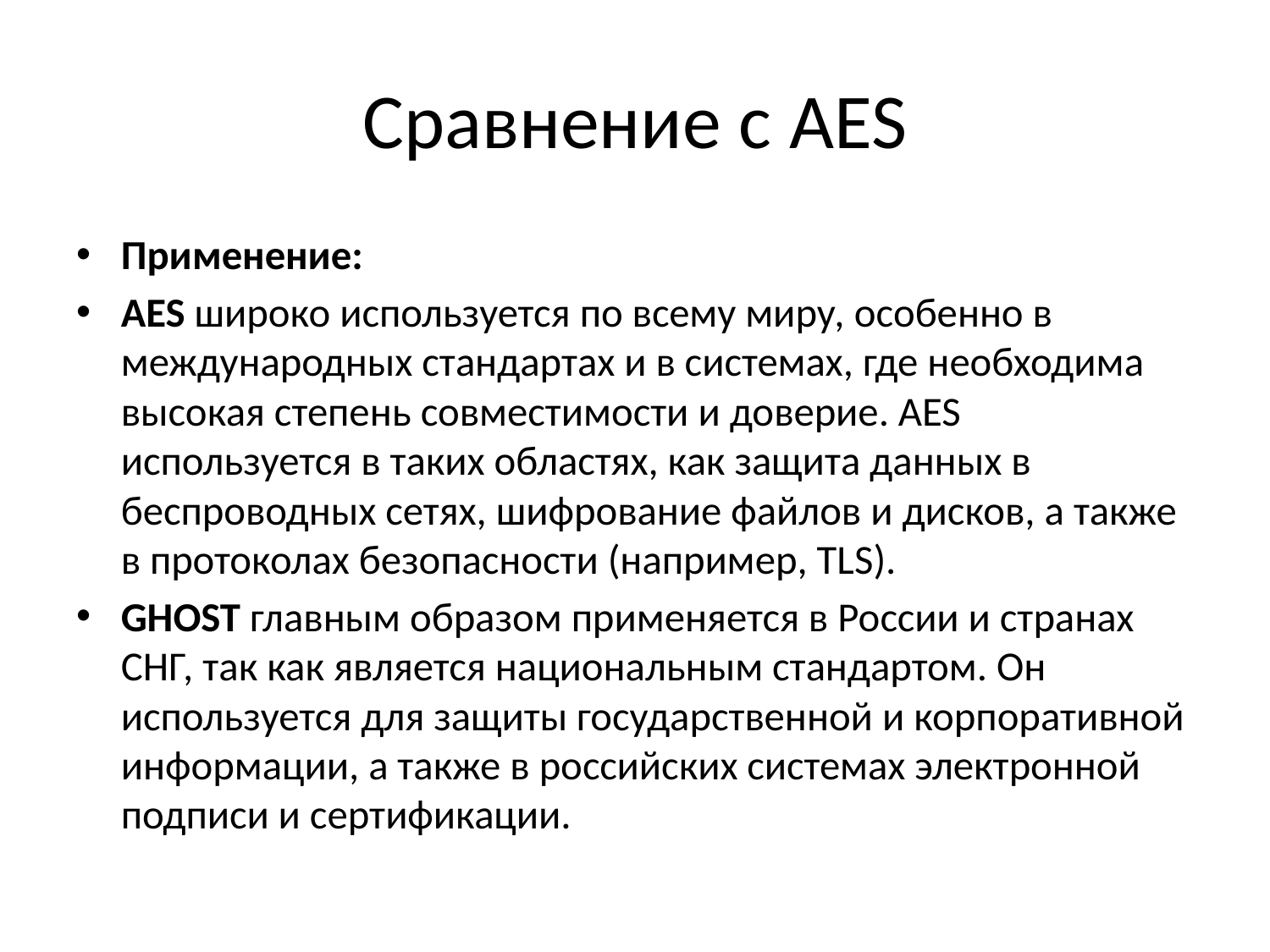

# Сравнение с AES
Применение:
AES широко используется по всему миру, особенно в международных стандартах и в системах, где необходима высокая степень совместимости и доверие. AES используется в таких областях, как защита данных в беспроводных сетях, шифрование файлов и дисков, а также в протоколах безопасности (например, TLS).
GHOST главным образом применяется в России и странах СНГ, так как является национальным стандартом. Он используется для защиты государственной и корпоративной информации, а также в российских системах электронной подписи и сертификации.